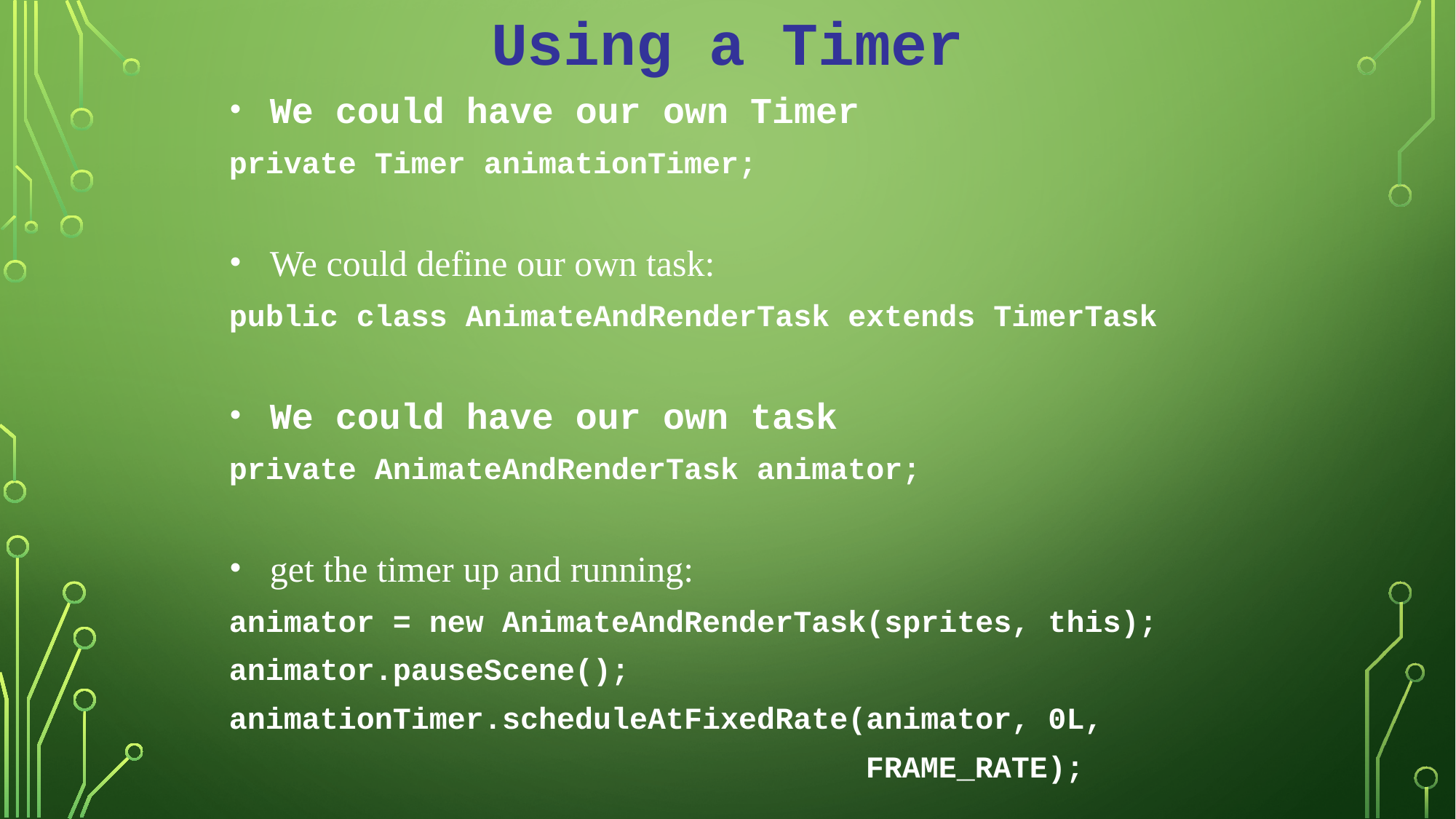

Using a Timer
We could have our own Timer
private Timer animationTimer;

We could define our own task:
public class AnimateAndRenderTask extends TimerTask

We could have our own task
private AnimateAndRenderTask animator;

get the timer up and running:
animator = new AnimateAndRenderTask(sprites, this);
animator.pauseScene();
animationTimer.scheduleAtFixedRate(animator, 0L,
                                   FRAME_RATE);